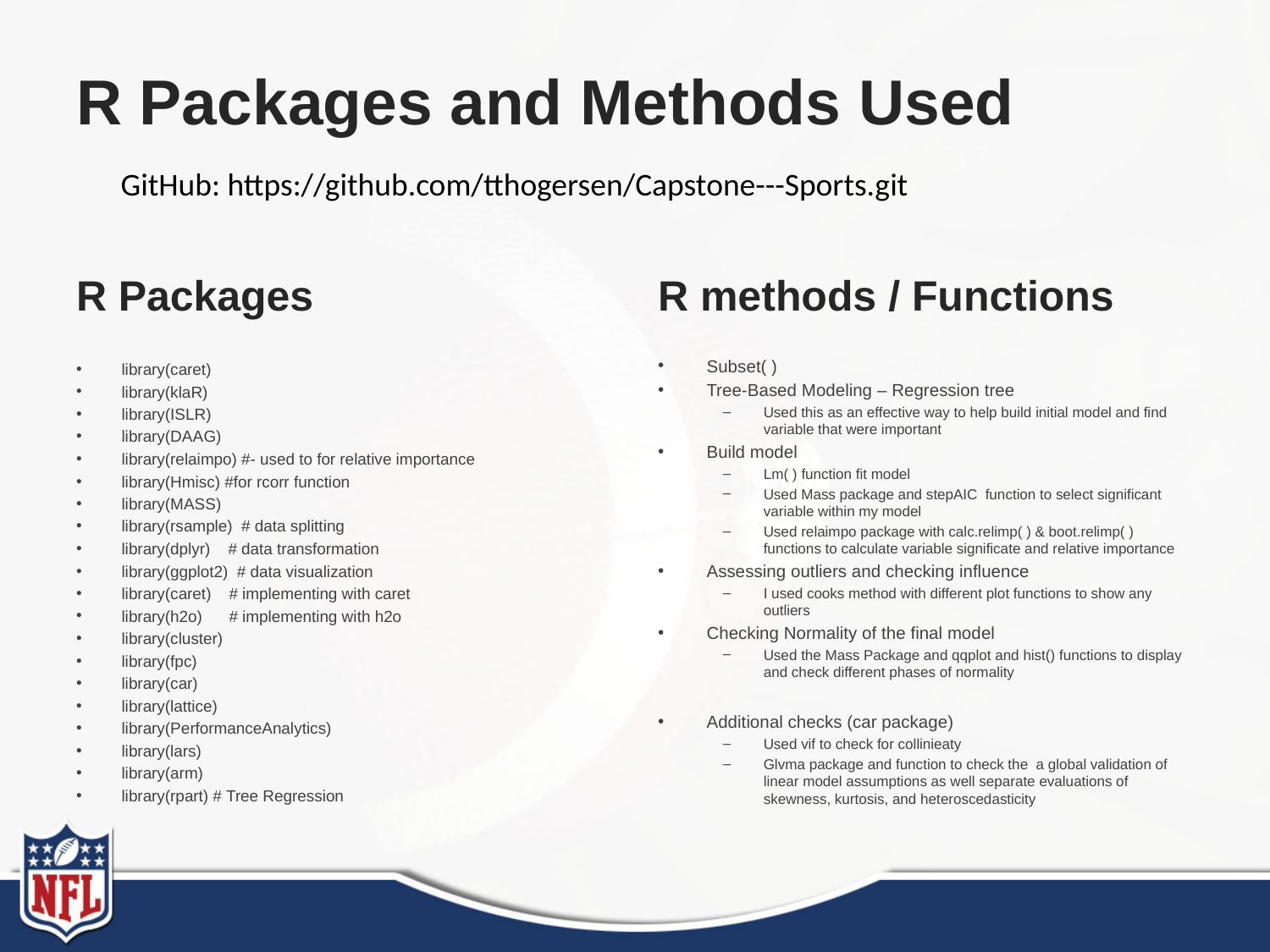

# R Packages and Methods Used
GitHub: https://github.com/tthogersen/Capstone---Sports.git
R Packages
R methods / Functions
library(caret)
library(klaR)
library(ISLR)
library(DAAG)
library(relaimpo) #- used to for relative importance
library(Hmisc) #for rcorr function
library(MASS)
library(rsample)  # data splitting
library(dplyr)    # data transformation
library(ggplot2)  # data visualization
library(caret)    # implementing with caret
library(h2o)      # implementing with h2o
library(cluster)
library(fpc)
library(car)
library(lattice)
library(PerformanceAnalytics)
library(lars)
library(arm)
library(rpart) # Tree Regression
Subset( )
Tree-Based Modeling – Regression tree
Used this as an effective way to help build initial model and find variable that were important
Build model
Lm( ) function fit model
Used Mass package and stepAIC  function to select significant variable within my model
Used relaimpo package with calc.relimp( ) & boot.relimp( ) functions to calculate variable significate and relative importance
Assessing outliers and checking influence
I used cooks method with different plot functions to show any outliers
Checking Normality of the final model
Used the Mass Package and qqplot and hist() functions to display and check different phases of normality

Additional checks (car package)
Used vif to check for collinieaty
Glvma package and function to check the  a global validation of linear model assumptions as well separate evaluations of skewness, kurtosis, and heteroscedasticity